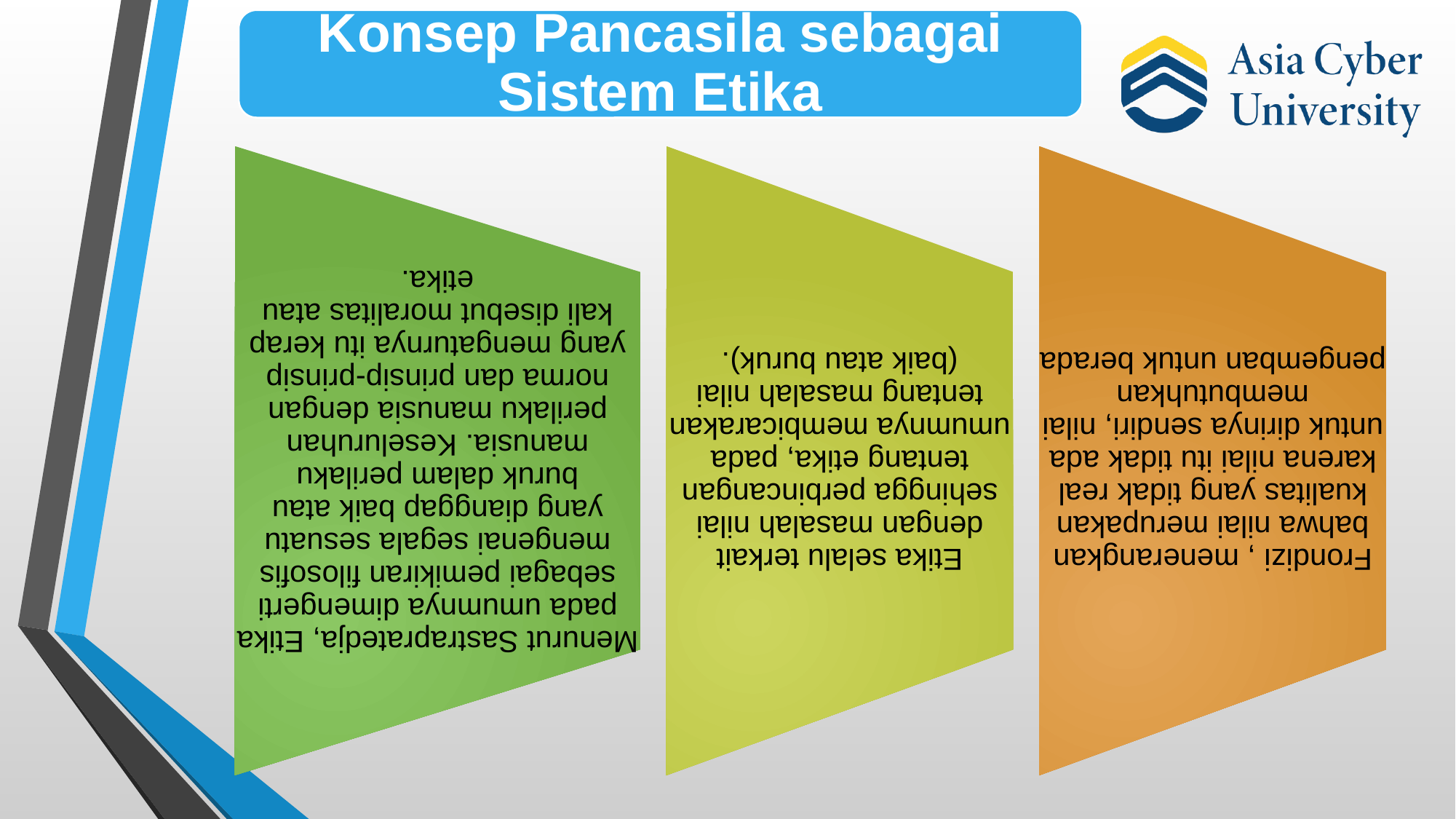

Konsep Pancasila sebagai Sistem Etika
Menurut Sastrapratedja, Etika pada umumnya dimengerti sebagai pemikiran filosofis mengenai segala sesuatu yang dianggap baik atau buruk dalam perilaku manusia. Keseluruhan perilaku manusia dengan norma dan prinsip-prinsip yang mengaturnya itu kerap kali disebut moralitas atau etika.
Etika selalu terkait dengan masalah nilai sehingga perbincangan tentang etika, pada umumnya membicarakan tentang masalah nilai (baik atau buruk).
Frondizi , menerangkan bahwa nilai merupakan kualitas yang tidak real karena nilai itu tidak ada untuk dirinya sendiri, nilai membutuhkan pengemban untuk berada